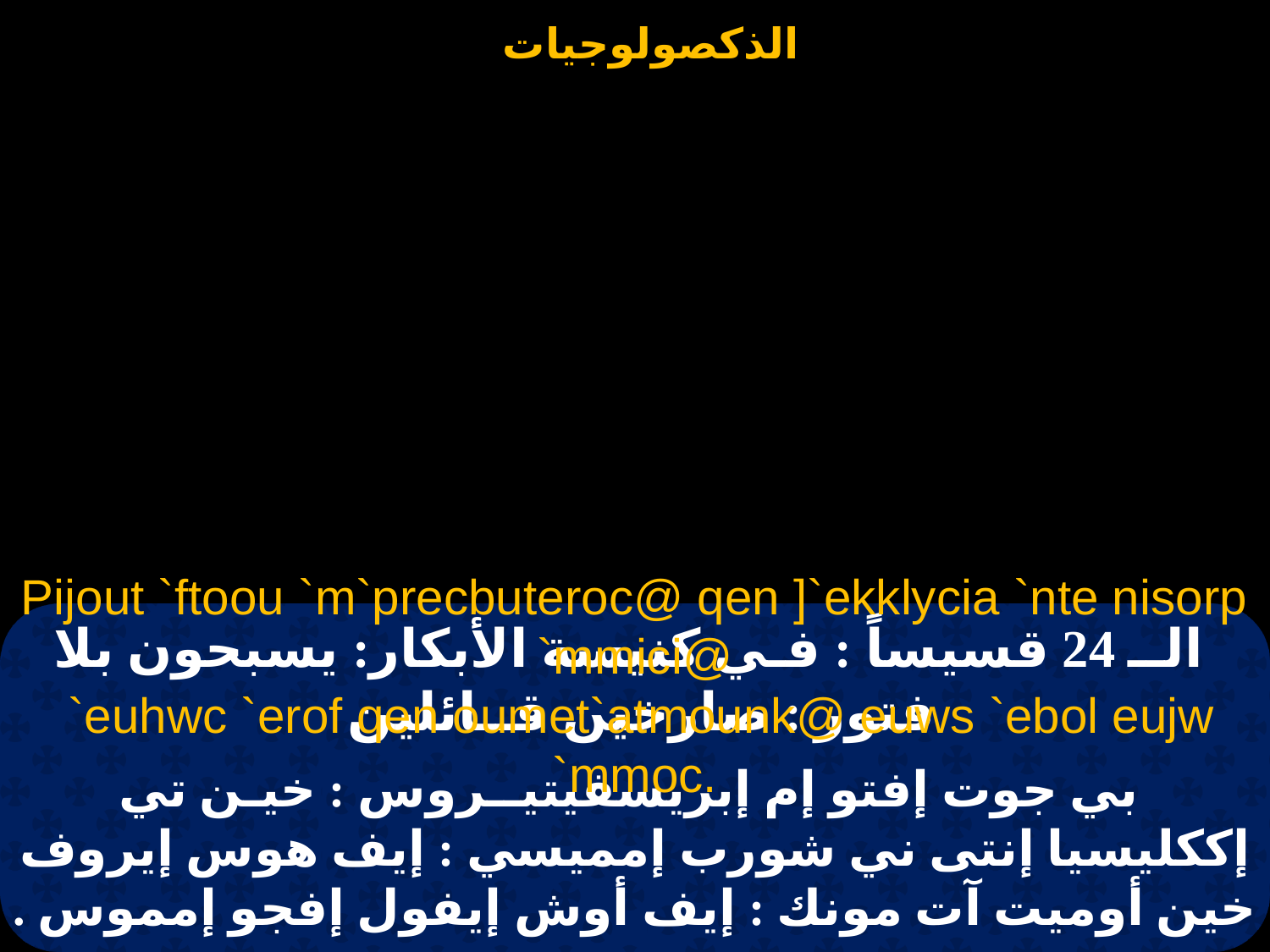

# الــ 24 قسيساً : فـي كنيسة الأبكار: يسبحون بلا فتور : صارخين قــائلين
Pijout `ftoou `m`precbuteroc@ qen ]`ekklycia `nte nisorp `mmici@
 `euhwc `erof qen oumet`atmounk@ euws `ebol eujw `mmoc.
 بي جوت إفتو إم إبريسفيتيــروس : خيـن تي إككليسيا إنتى ني شورب إمميسي : إيف هوس إيروف خين أوميت آت مونك : إيف أوش إيفول إفجو إمموس .